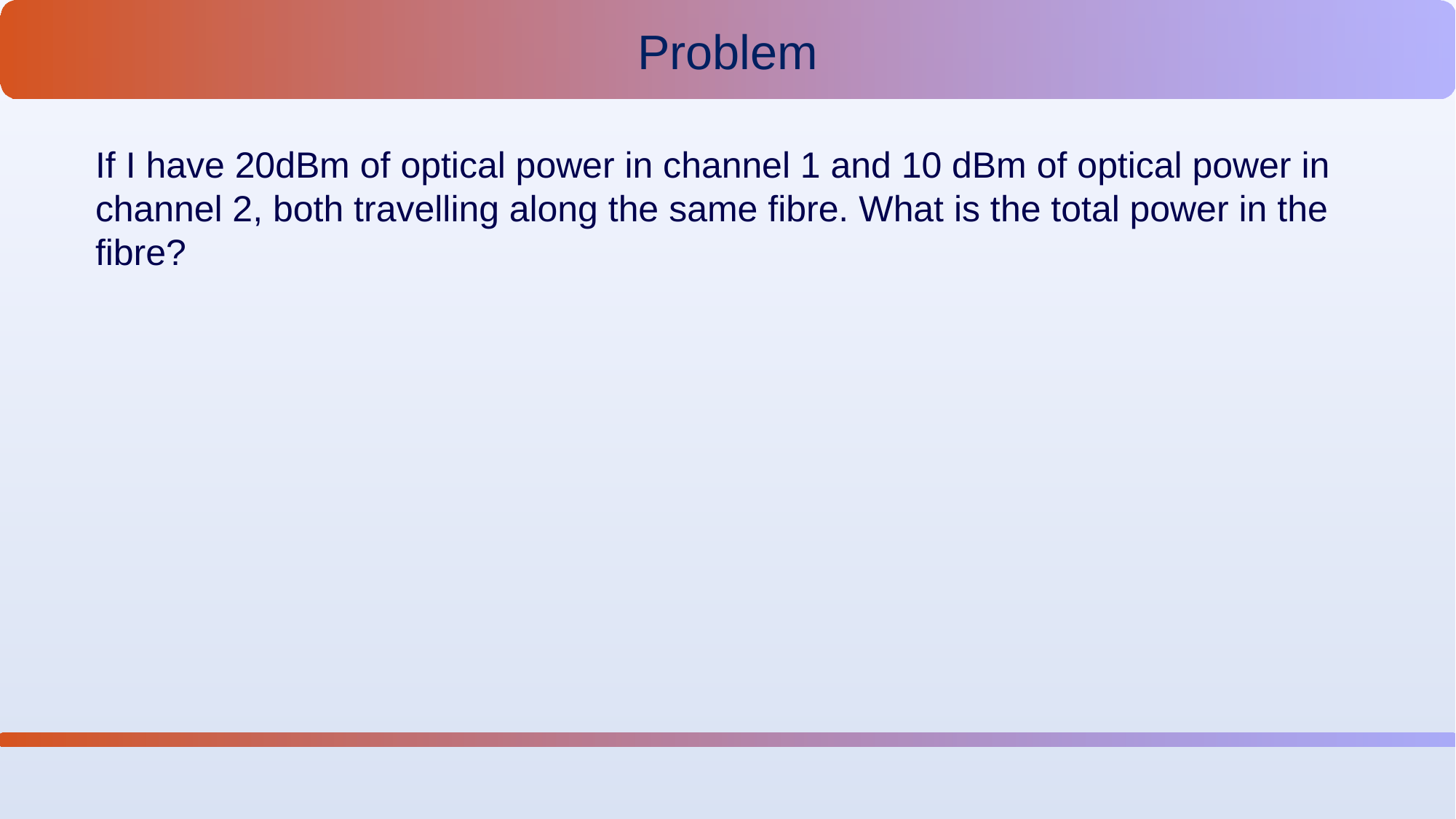

Problem
If I have 20dBm of optical power in channel 1 and 10 dBm of optical power in channel 2, both travelling along the same fibre. What is the total power in the fibre?